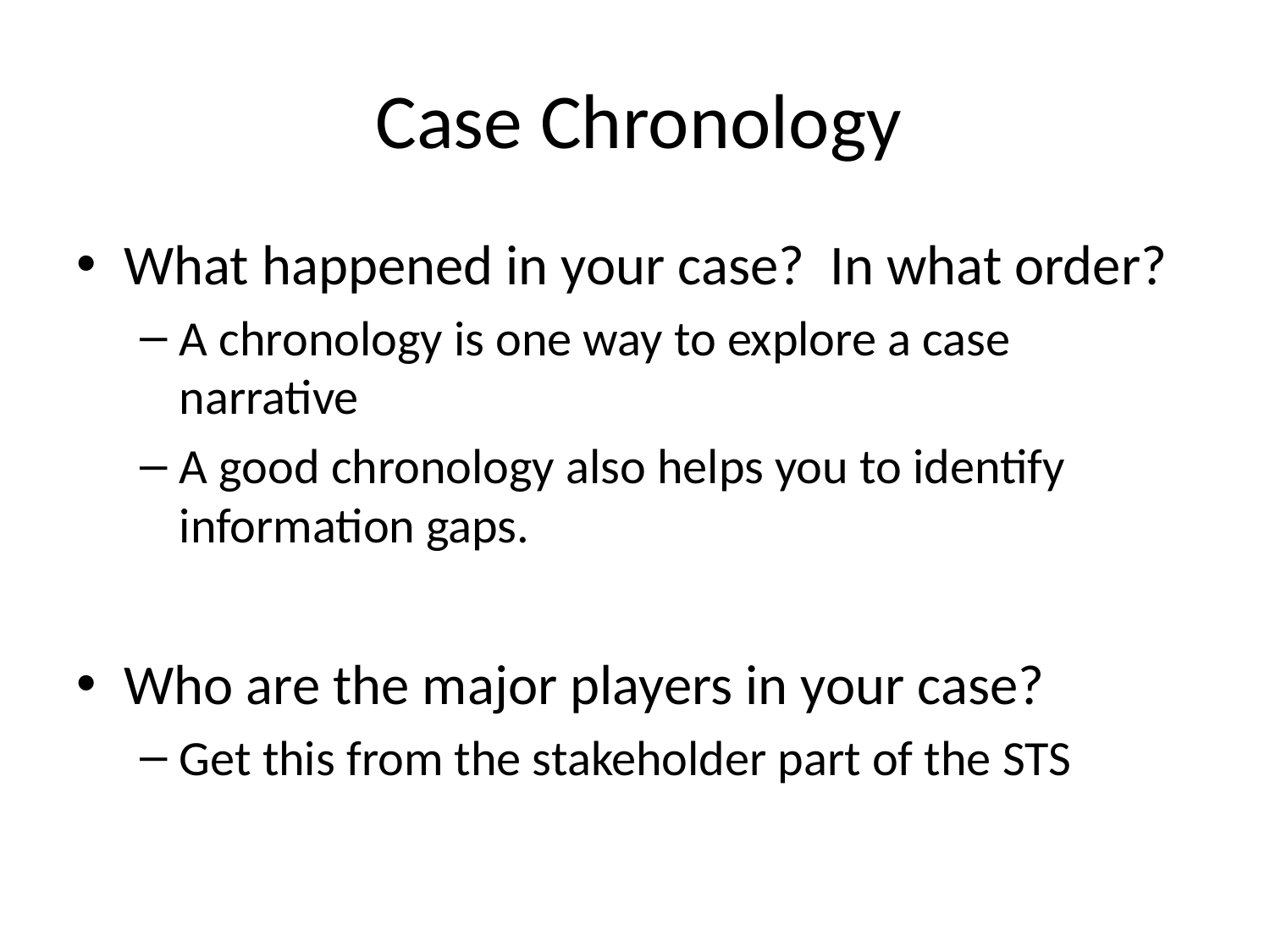

# Case Chronology
What happened in your case?  In what order?
A chronology is one way to explore a case narrative
A good chronology also helps you to identify information gaps.

Who are the major players in your case?
Get this from the stakeholder part of the STS